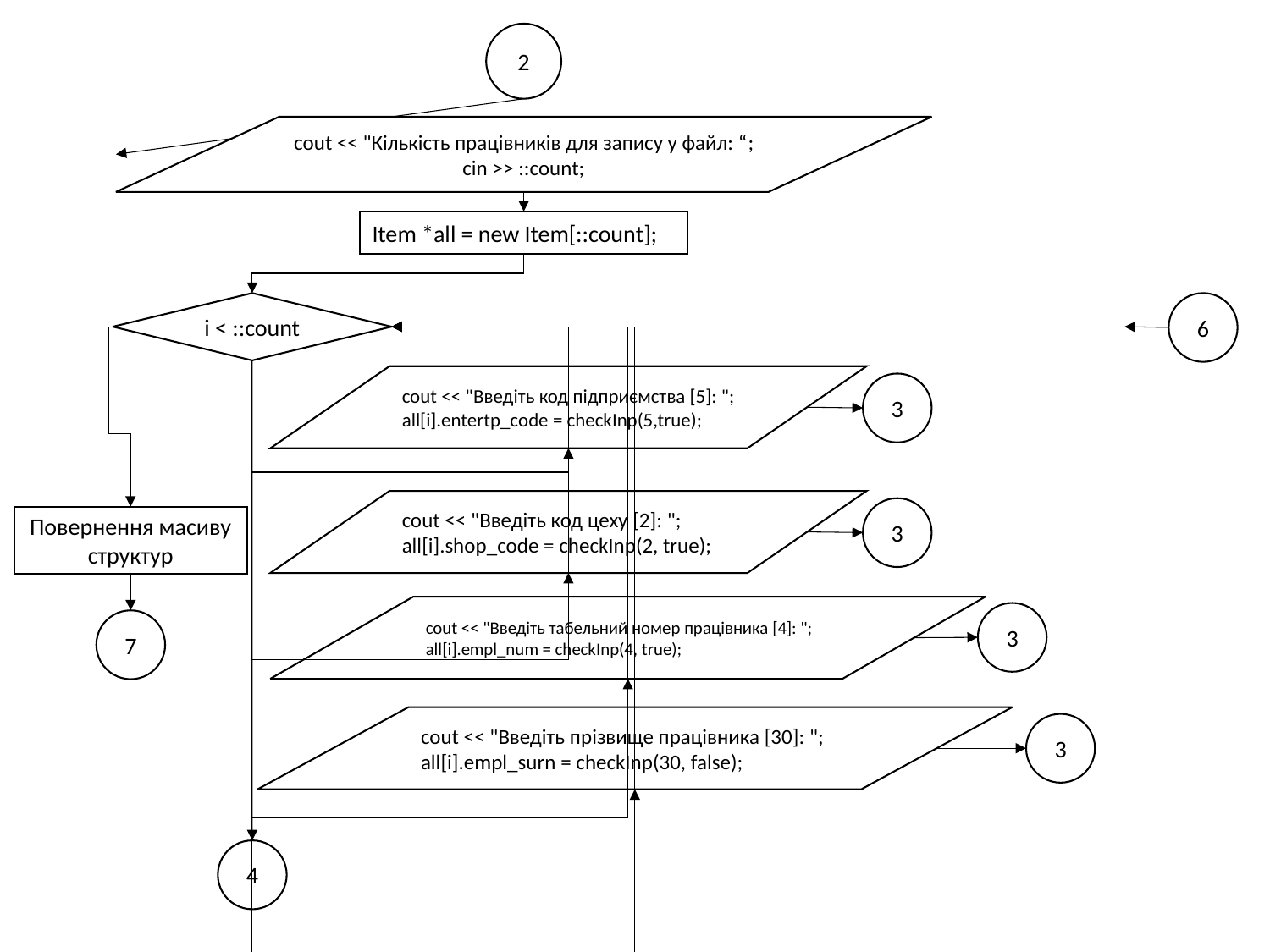

2
cout << "Кількість працівників для запису у файл: “;
cin >> ::count;
Item *all = new Item[::count];
i < ::count
6
cout << "Введіть код підпpиємства [5]: ";
all[i].entertp_code = checkInp(5,true);
3
cout << "Введіть код цеху [2]: ";
all[i].shop_code = checkInp(2, true);
3
Повернення масиву структур
cout << "Введіть табельний номеp пpацівника [4]: ";
all[i].empl_num = checkInp(4, true);
3
7
cout << "Введіть пpізвище пpацівника [30]: ";
all[i].empl_surn = checkInp(30, false);
3
4